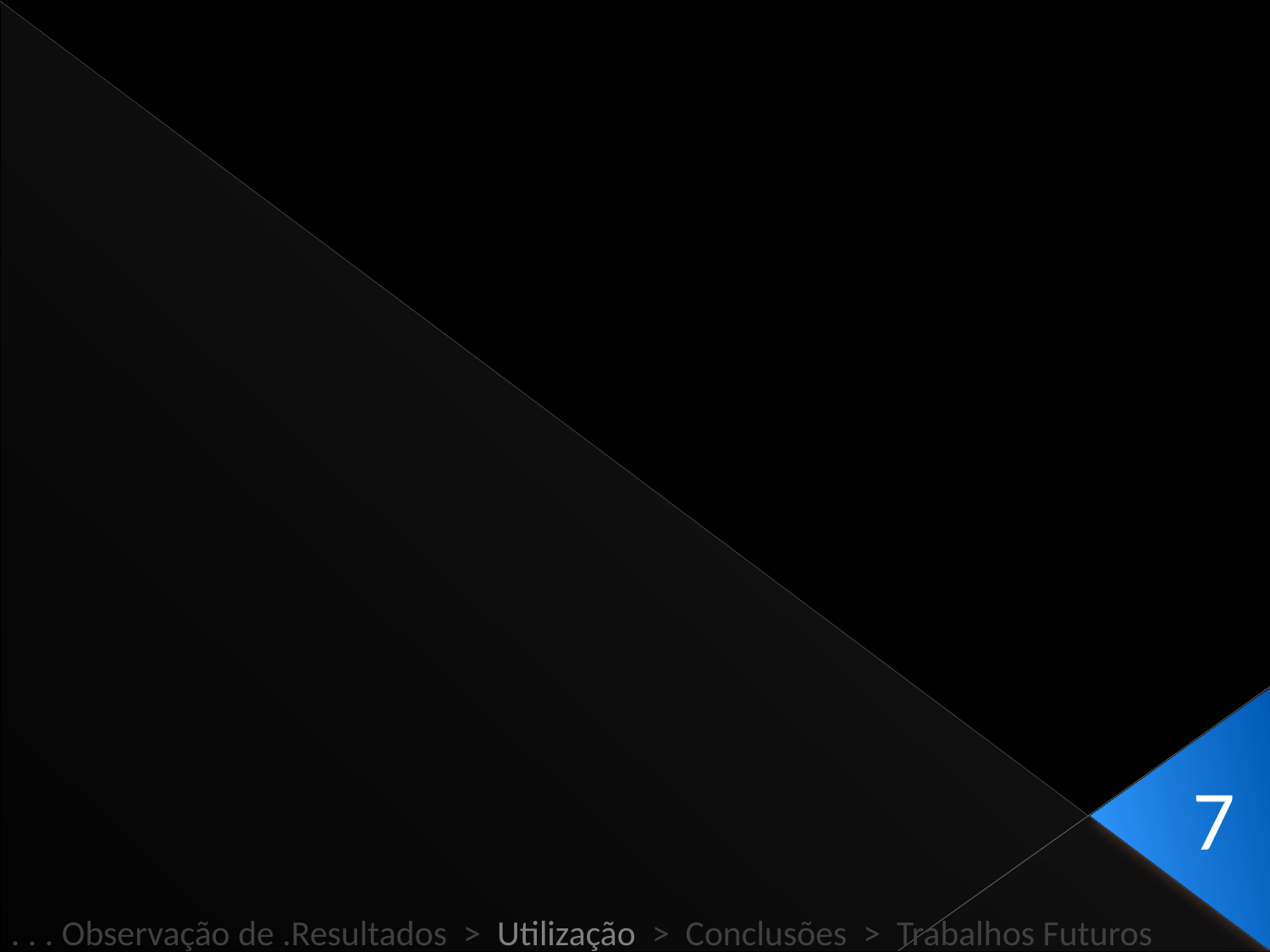

7
. . . Observação de .Resultados  >  Utilização  >  Conclusões  >  Trabalhos Futuros